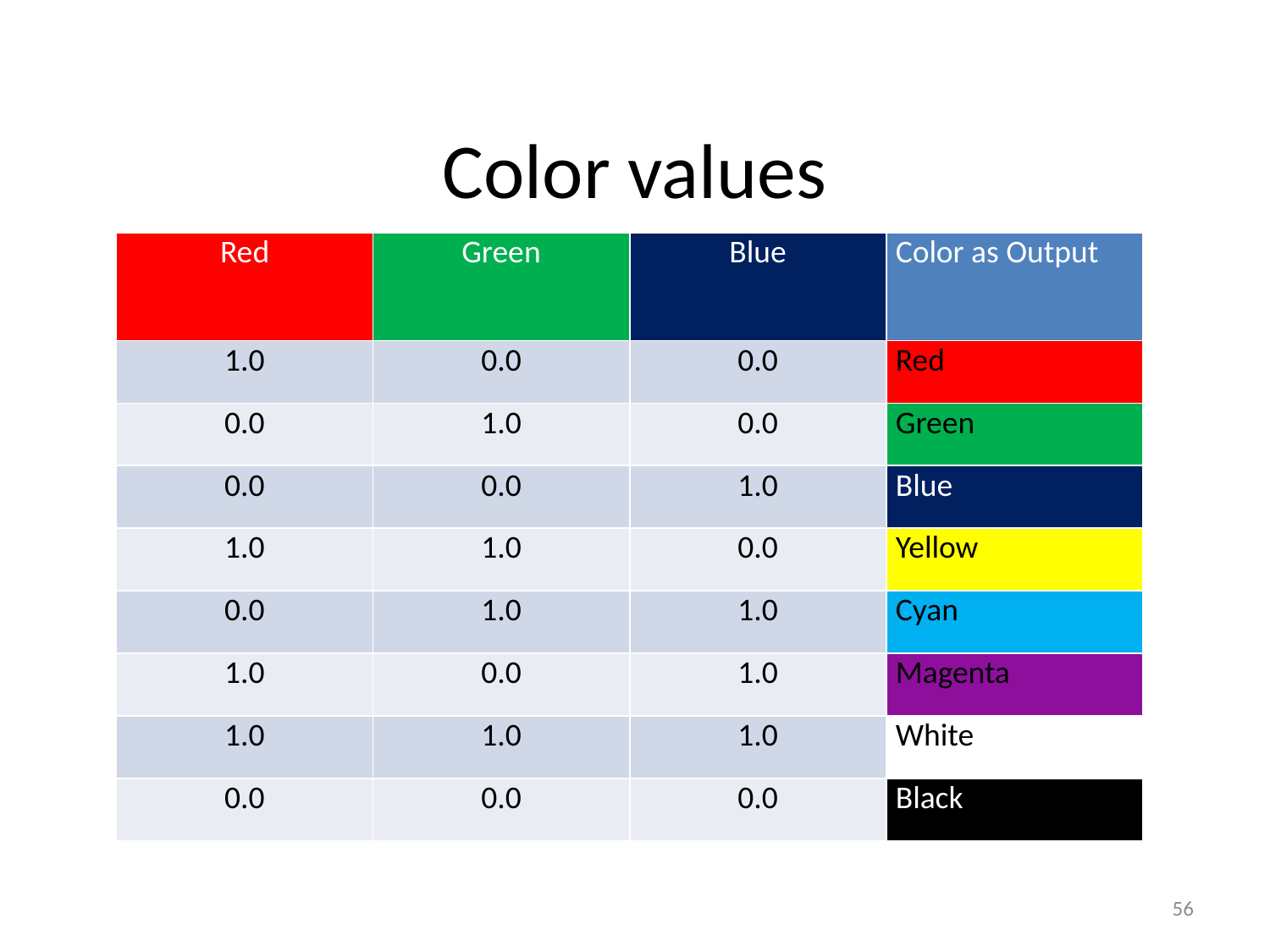

# Color values
| Red | Green | Blue | Color as Output |
| --- | --- | --- | --- |
| 1.0 | 0.0 | 0.0 | Red |
| 0.0 | 1.0 | 0.0 | Green |
| 0.0 | 0.0 | 1.0 | Blue |
| 1.0 | 1.0 | 0.0 | Yellow |
| 0.0 | 1.0 | 1.0 | Cyan |
| 1.0 | 0.0 | 1.0 | Magenta |
| 1.0 | 1.0 | 1.0 | White |
| 0.0 | 0.0 | 0.0 | Black |
56